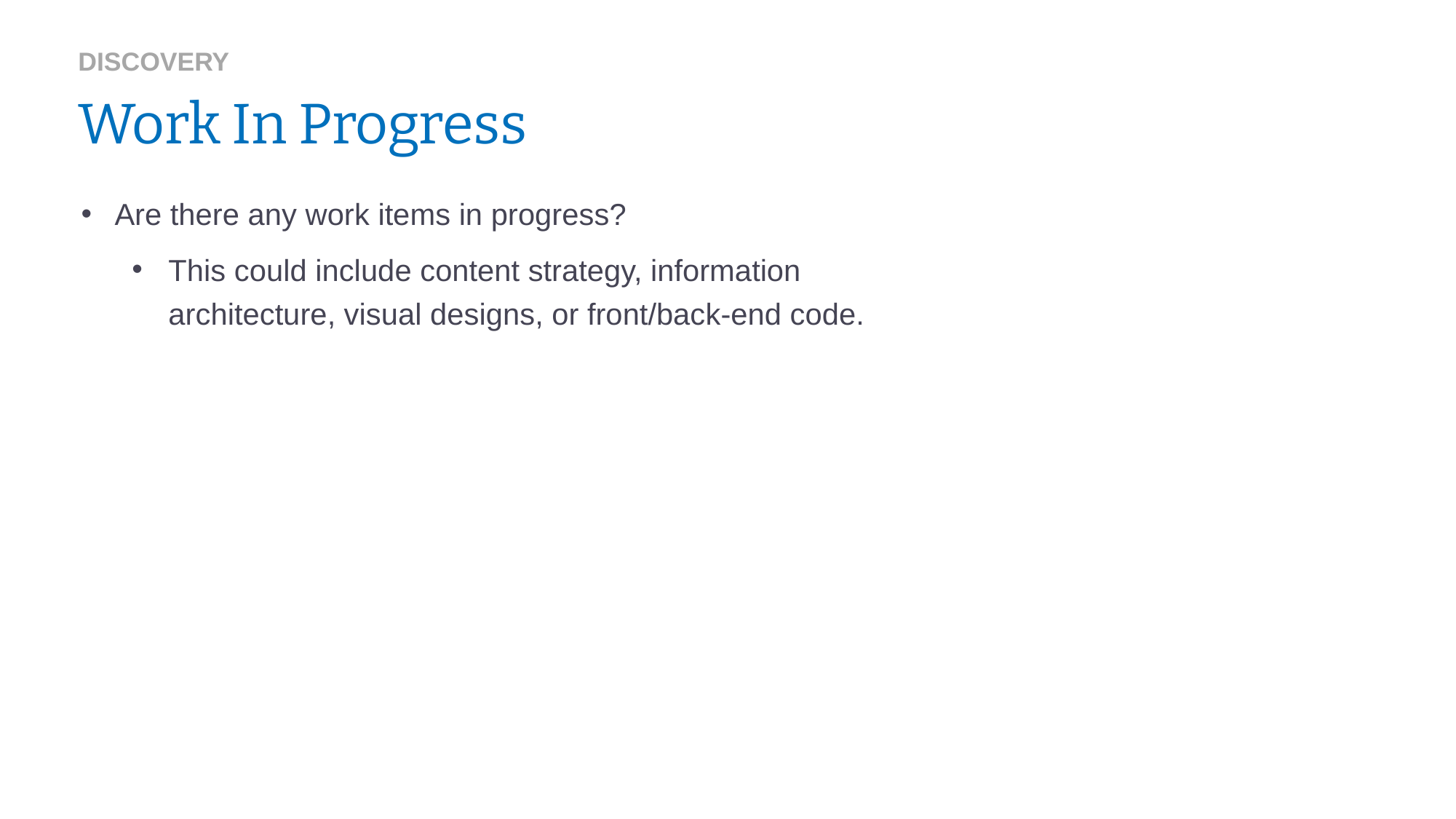

DISCOVERY

# Work In Progress
Are there any work items in progress?
This could include content strategy, information architecture, visual designs, or front/back-end code.